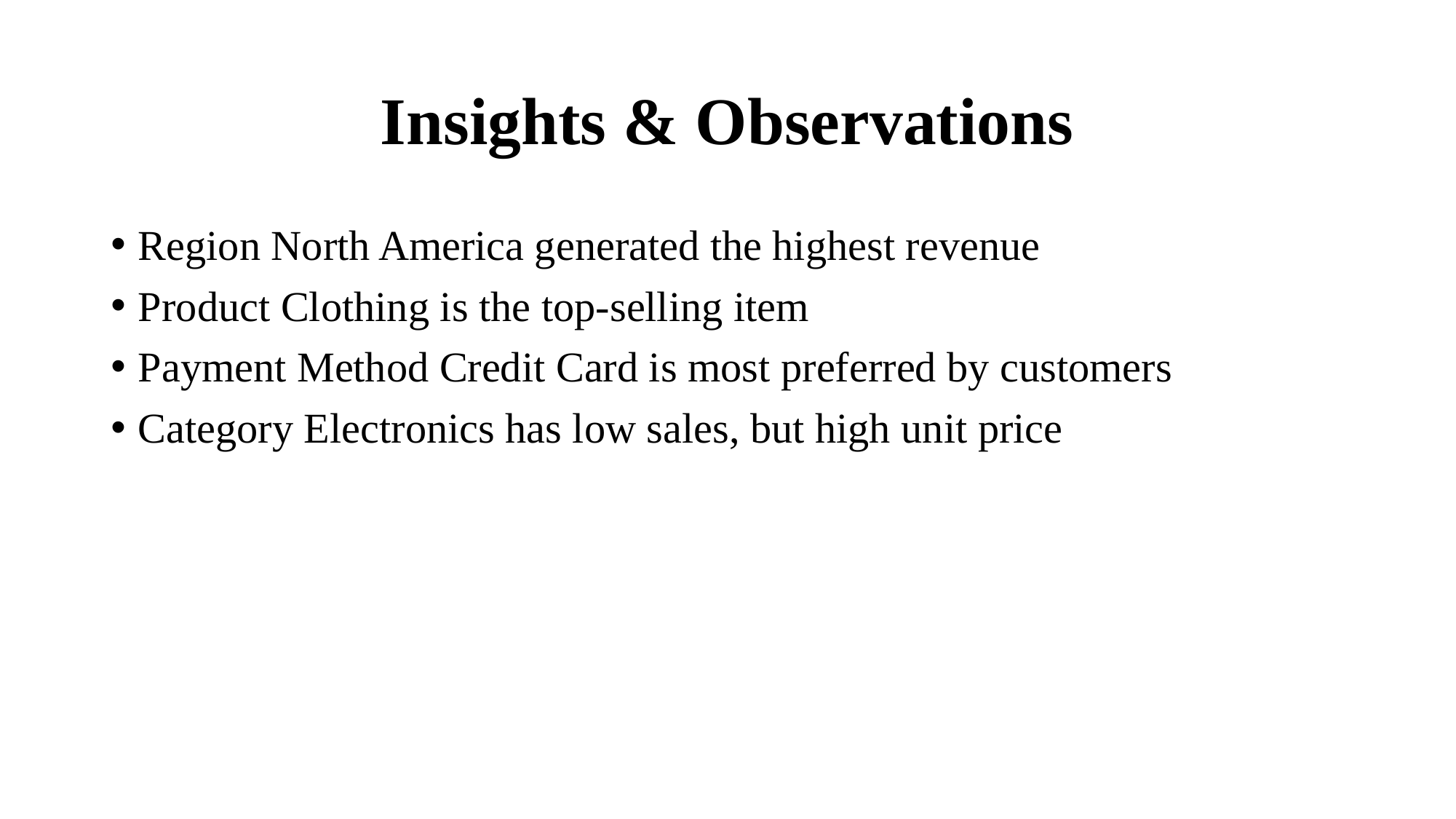

# Insights & Observations
Region North America generated the highest revenue
Product Clothing is the top-selling item
Payment Method Credit Card is most preferred by customers
Category Electronics has low sales, but high unit price